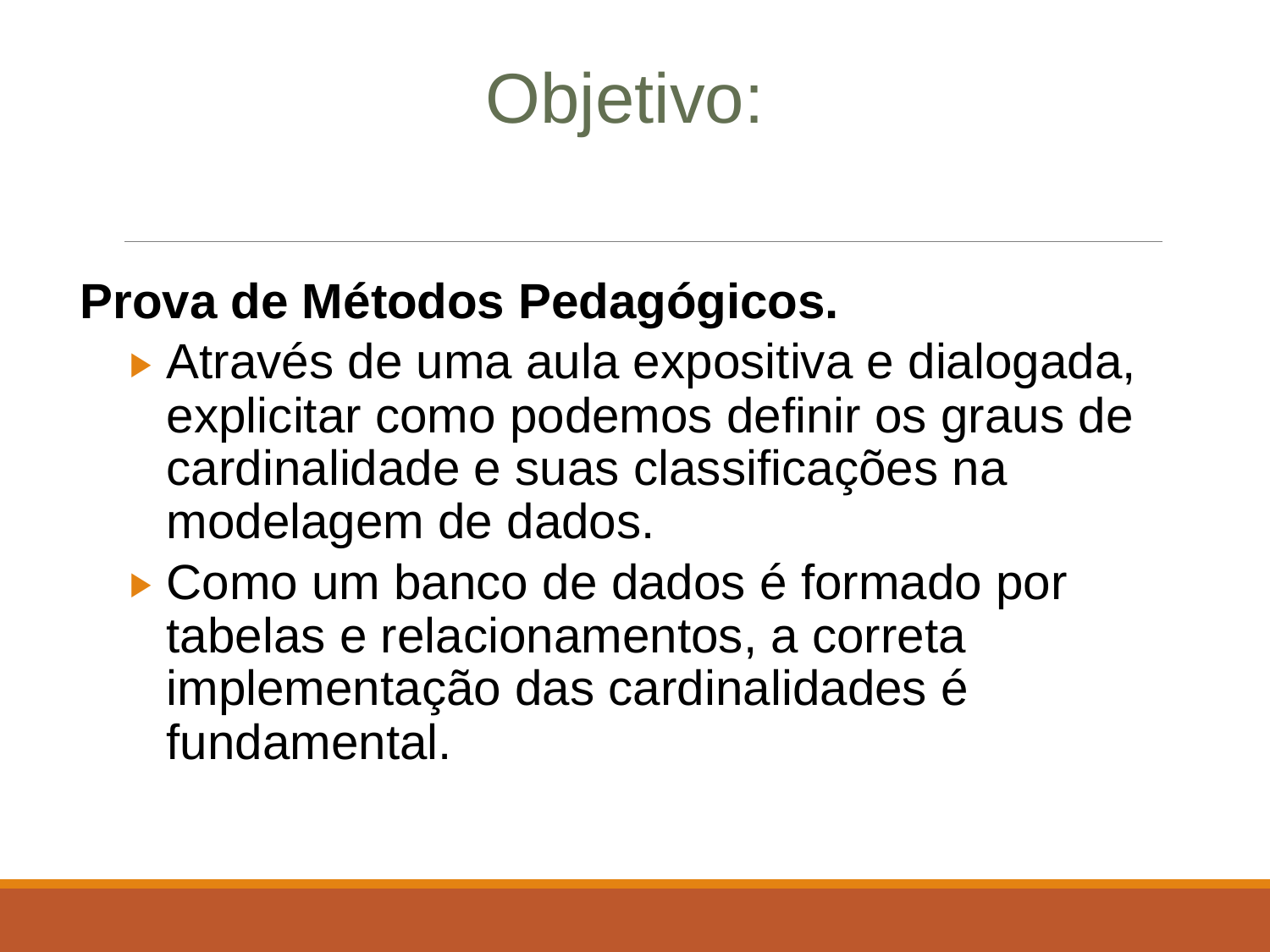

Objetivo:
Prova de Métodos Pedagógicos.
Através de uma aula expositiva e dialogada, explicitar como podemos definir os graus de cardinalidade e suas classificações na modelagem de dados.
Como um banco de dados é formado por tabelas e relacionamentos, a correta implementação das cardinalidades é fundamental.